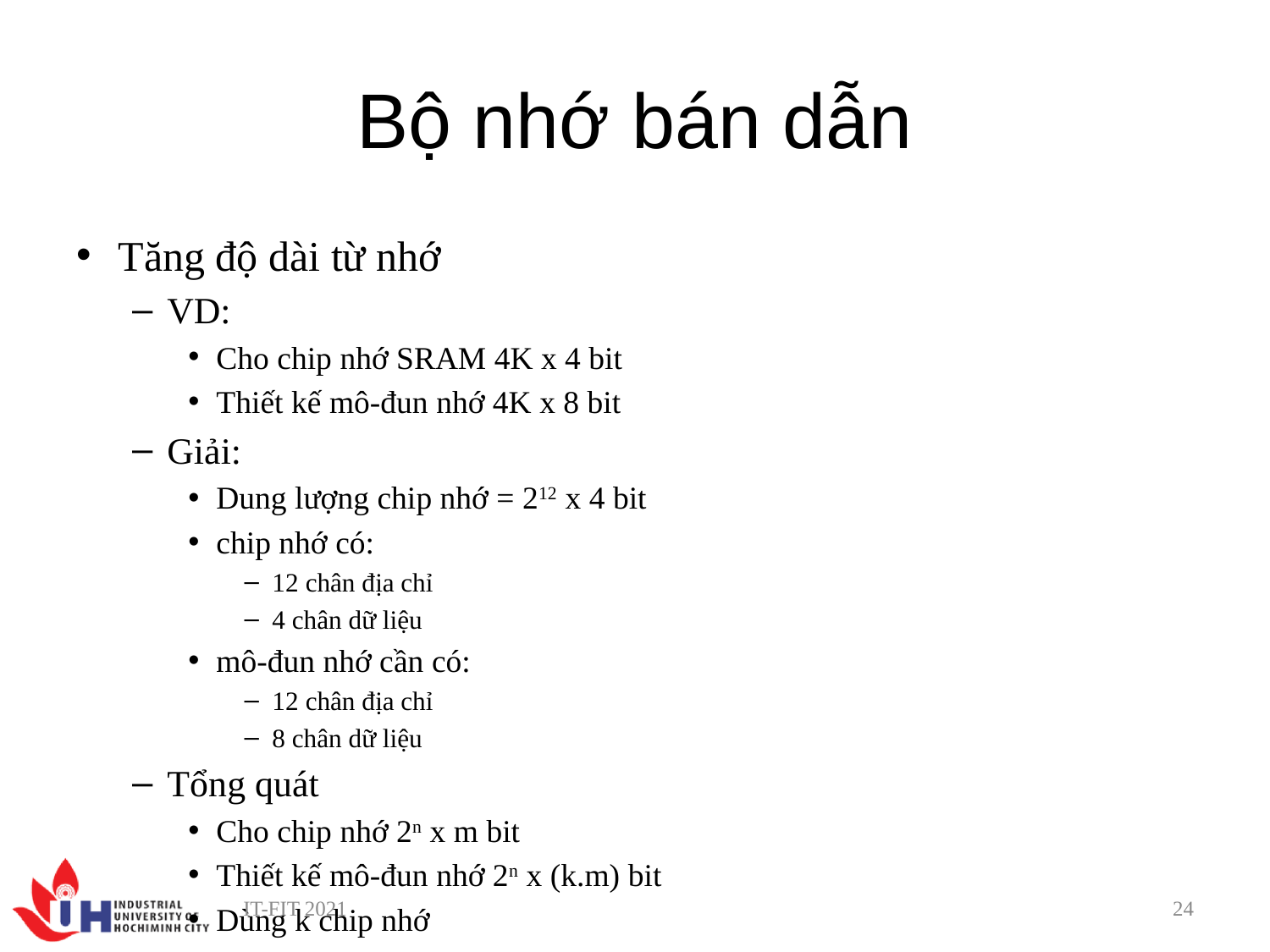

# Bộ nhớ bán dẫn
Tăng độ dài từ nhớ
VD:
Cho chip nhớ SRAM 4K x 4 bit
Thiết kế mô-đun nhớ 4K x 8 bit
Giải:
Dung lượng chip nhớ = 212 x 4 bit
chip nhớ có:
12 chân địa chỉ
4 chân dữ liệu
mô-đun nhớ cần có:
12 chân địa chỉ
8 chân dữ liệu
Tổng quát
Cho chip nhớ 2n x m bit
Thiết kế mô-đun nhớ 2n x (k.m) bit
Dùng k chip nhớ
IT-FIT 2021
24